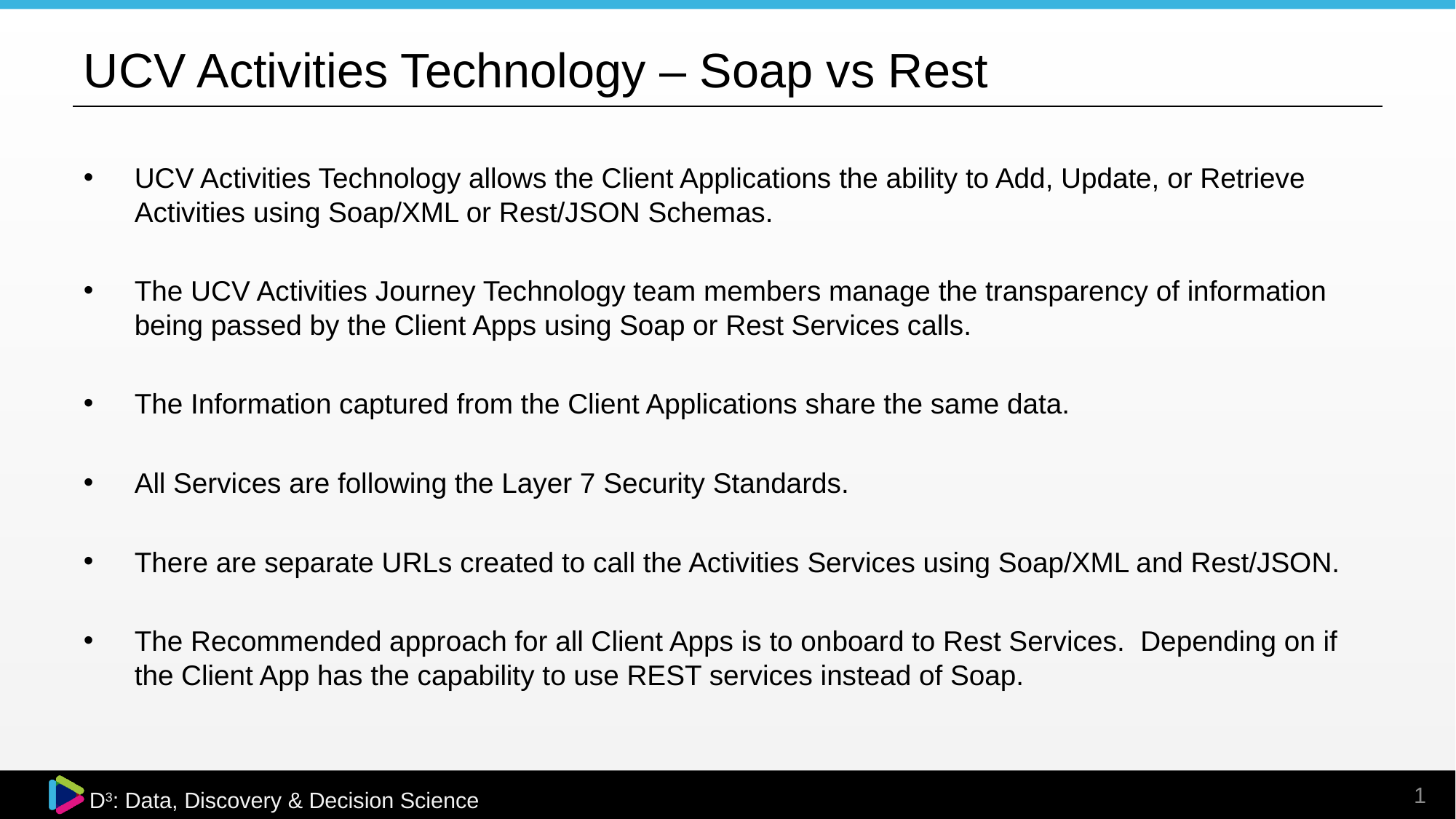

# UCV Activities Technology – Soap vs Rest
UCV Activities Technology allows the Client Applications the ability to Add, Update, or Retrieve Activities using Soap/XML or Rest/JSON Schemas.

The UCV Activities Journey Technology team members manage the transparency of information being passed by the Client Apps using Soap or Rest Services calls.

The Information captured from the Client Applications share the same data.

All Services are following the Layer 7 Security Standards.

There are separate URLs created to call the Activities Services using Soap/XML and Rest/JSON.

The Recommended approach for all Client Apps is to onboard to Rest Services.  Depending on if the Client App has the capability to use REST services instead of Soap.

1